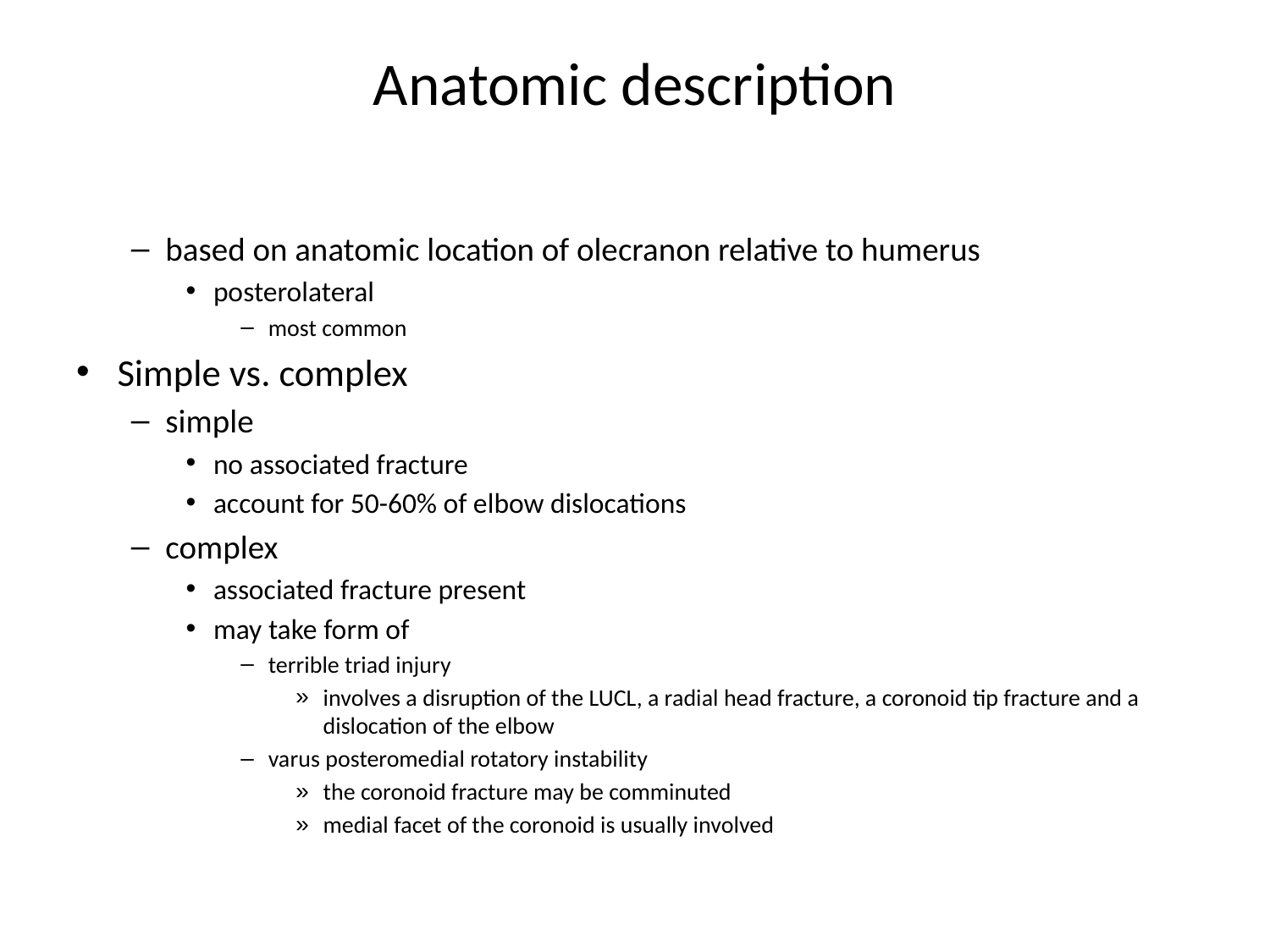

# Anatomic description
based on anatomic location of olecranon relative to humerus
posterolateral
most common
Simple vs. complex
simple
no associated fracture
account for 50-60% of elbow dislocations
complex
associated fracture present
may take form of
terrible triad injury
involves a disruption of the LUCL, a radial head fracture, a coronoid tip fracture and a dislocation of the elbow
varus posteromedial rotatory instability
the coronoid fracture may be comminuted
medial facet of the coronoid is usually involved